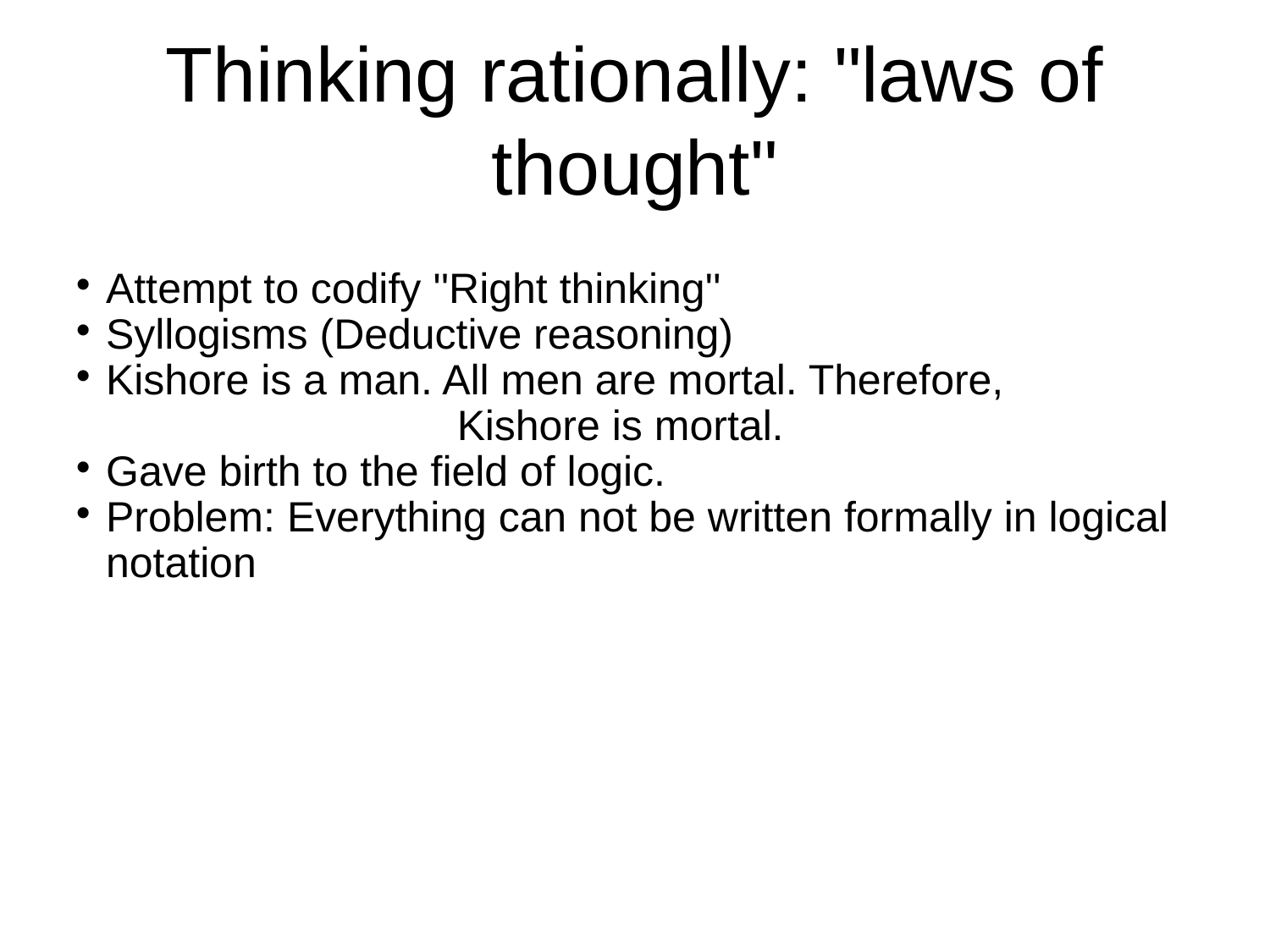

Thinking rationally: "laws of thought"

Attempt to codify ''Right thinking''
Syllogisms (Deductive reasoning)
Kishore is a man. All men are mortal. Therefore,
 			Kishore is mortal.
Gave birth to the field of logic.
Problem: Everything can not be written formally in logical notation